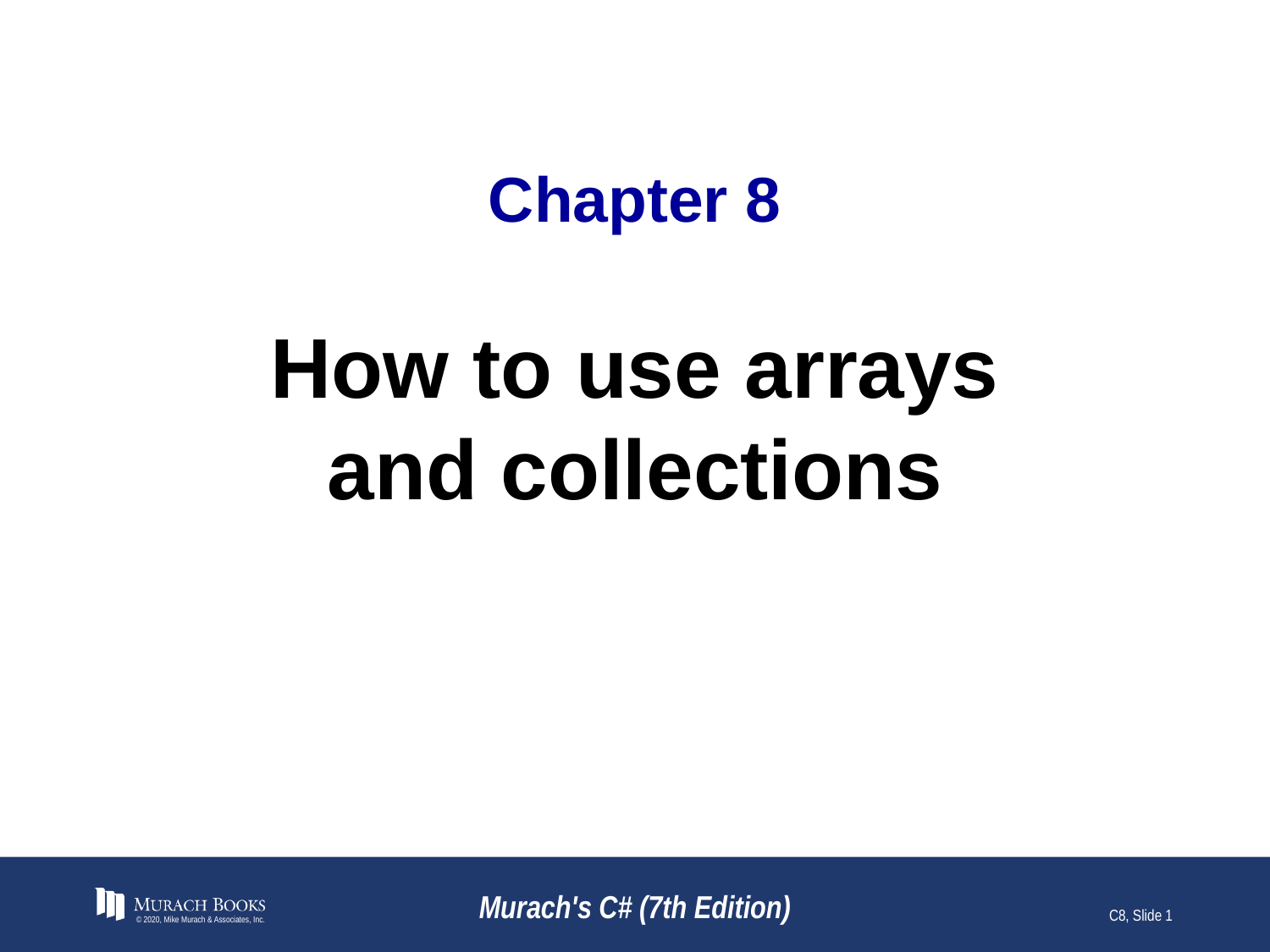

# Chapter 8
How to use arrays and collections
© 2020, Mike Murach & Associates, Inc.
Murach's C# (7th Edition)

C8, Slide 1